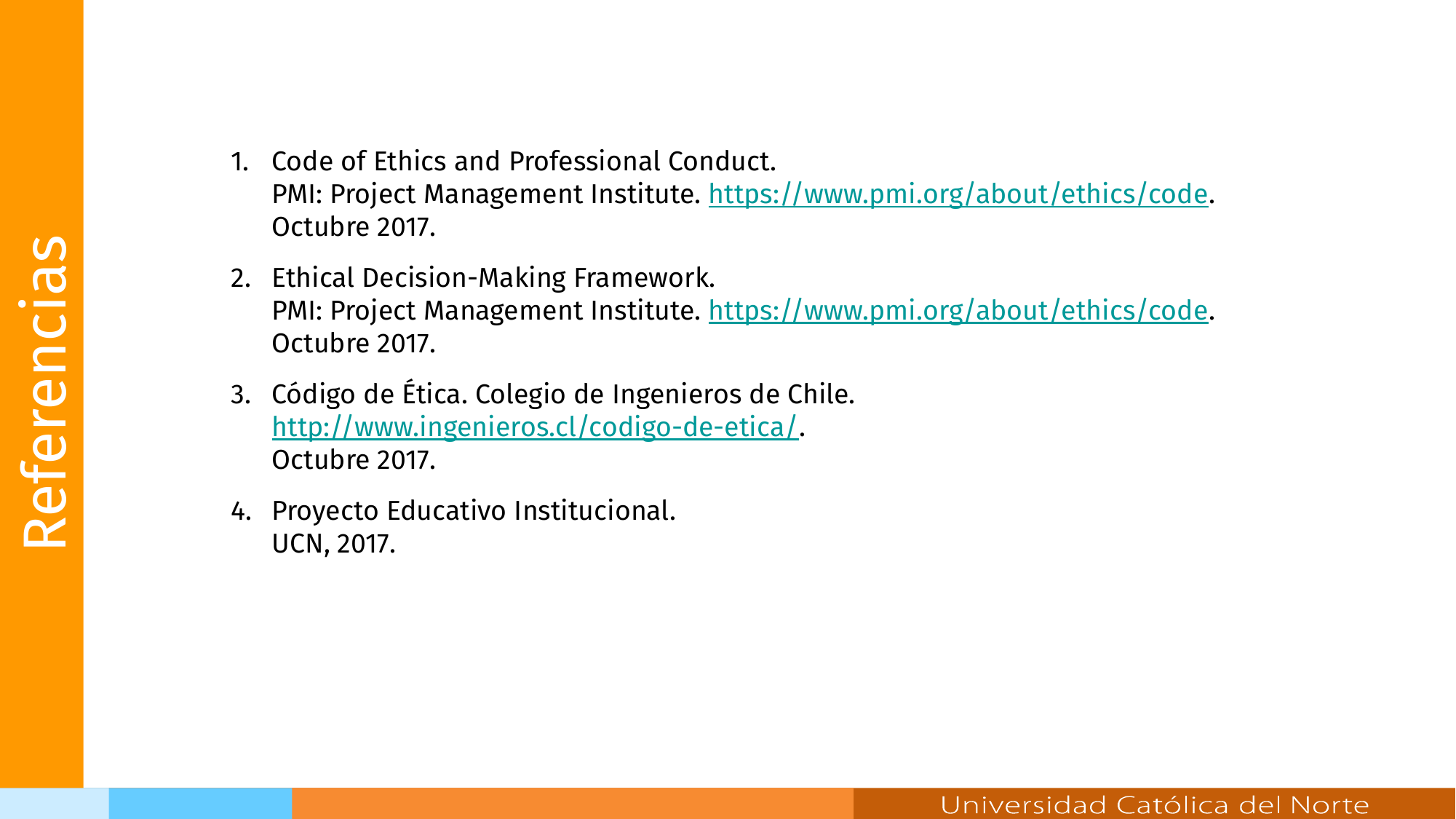

Code of Ethics and Professional Conduct.
PMI: Project Management Institute. https://www.pmi.org/about/ethics/code.
Octubre 2017.
Ethical Decision-Making Framework.
PMI: Project Management Institute. https://www.pmi.org/about/ethics/code.
Octubre 2017.
Código de Ética. Colegio de Ingenieros de Chile.
http://www.ingenieros.cl/codigo-de-etica/.
Octubre 2017.
Proyecto Educativo Institucional.
UCN, 2017.
Referencias